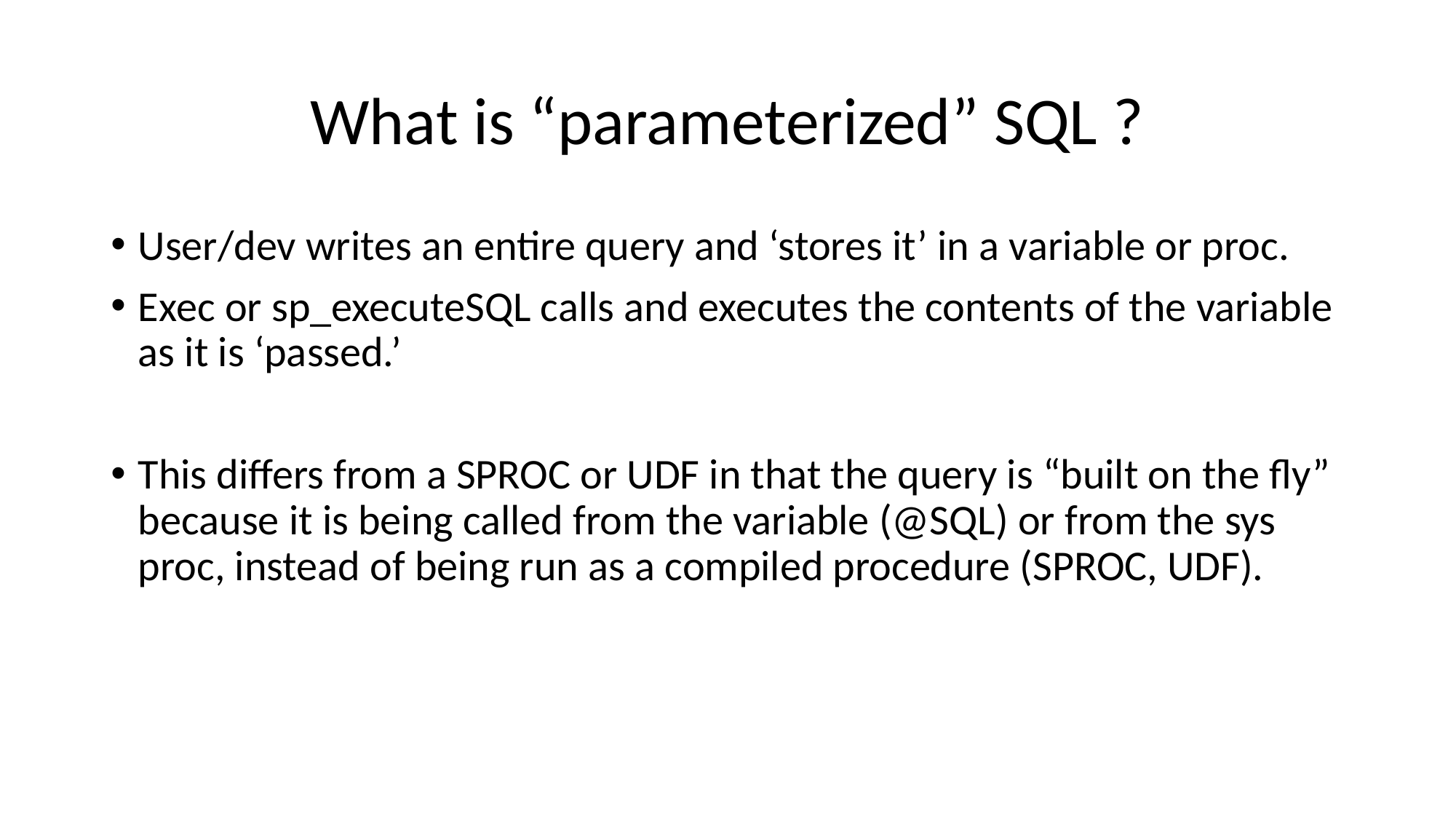

# What is “parameterized” SQL ?
User/dev writes an entire query and ‘stores it’ in a variable or proc.
Exec or sp_executeSQL calls and executes the contents of the variable as it is ‘passed.’

This differs from a SPROC or UDF in that the query is “built on the fly” because it is being called from the variable (@SQL) or from the sys proc, instead of being run as a compiled procedure (SPROC, UDF).